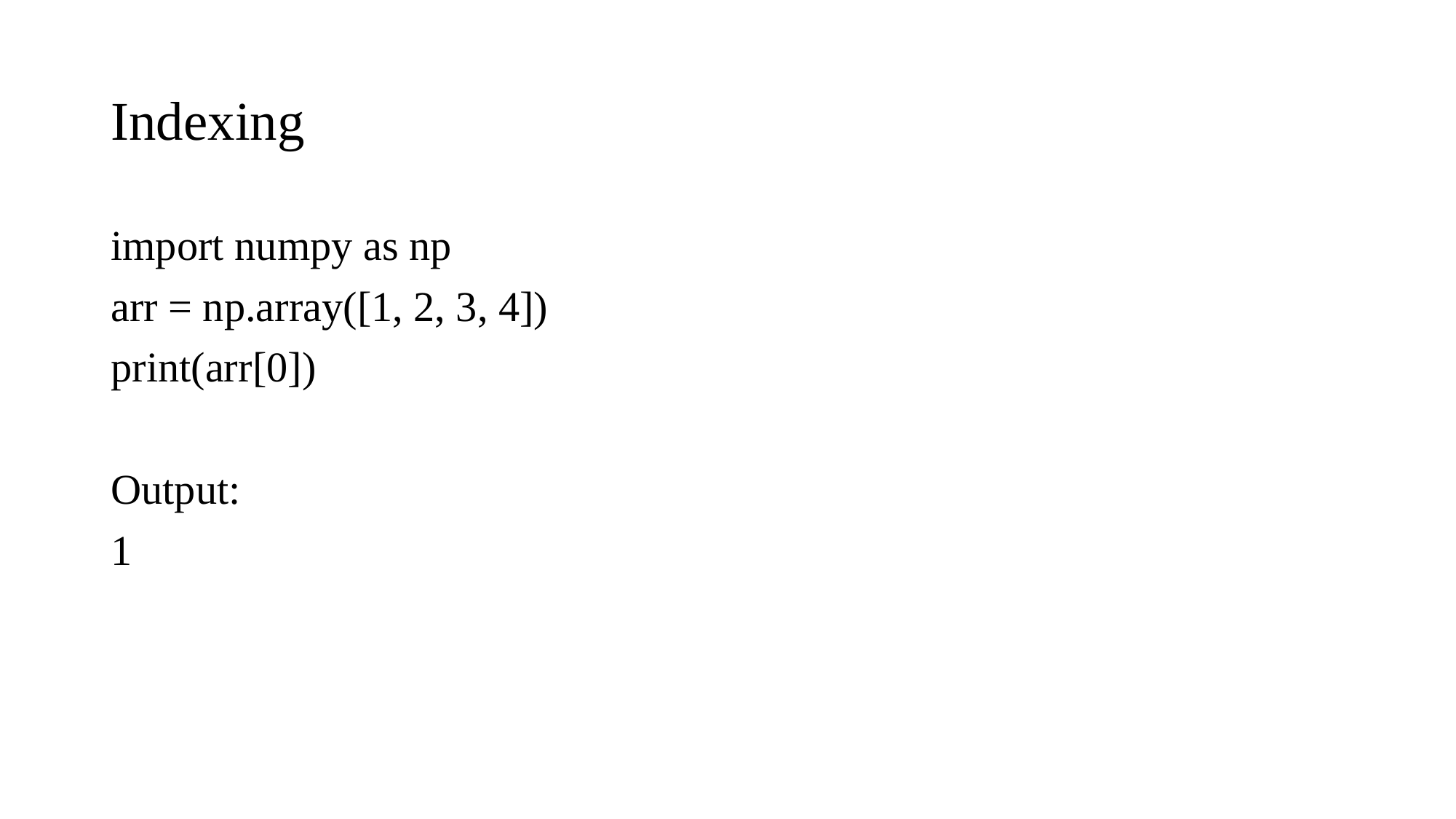

# Indexing
import numpy as np
arr = np.array([1, 2, 3, 4])
print(arr[0])

Output:
1